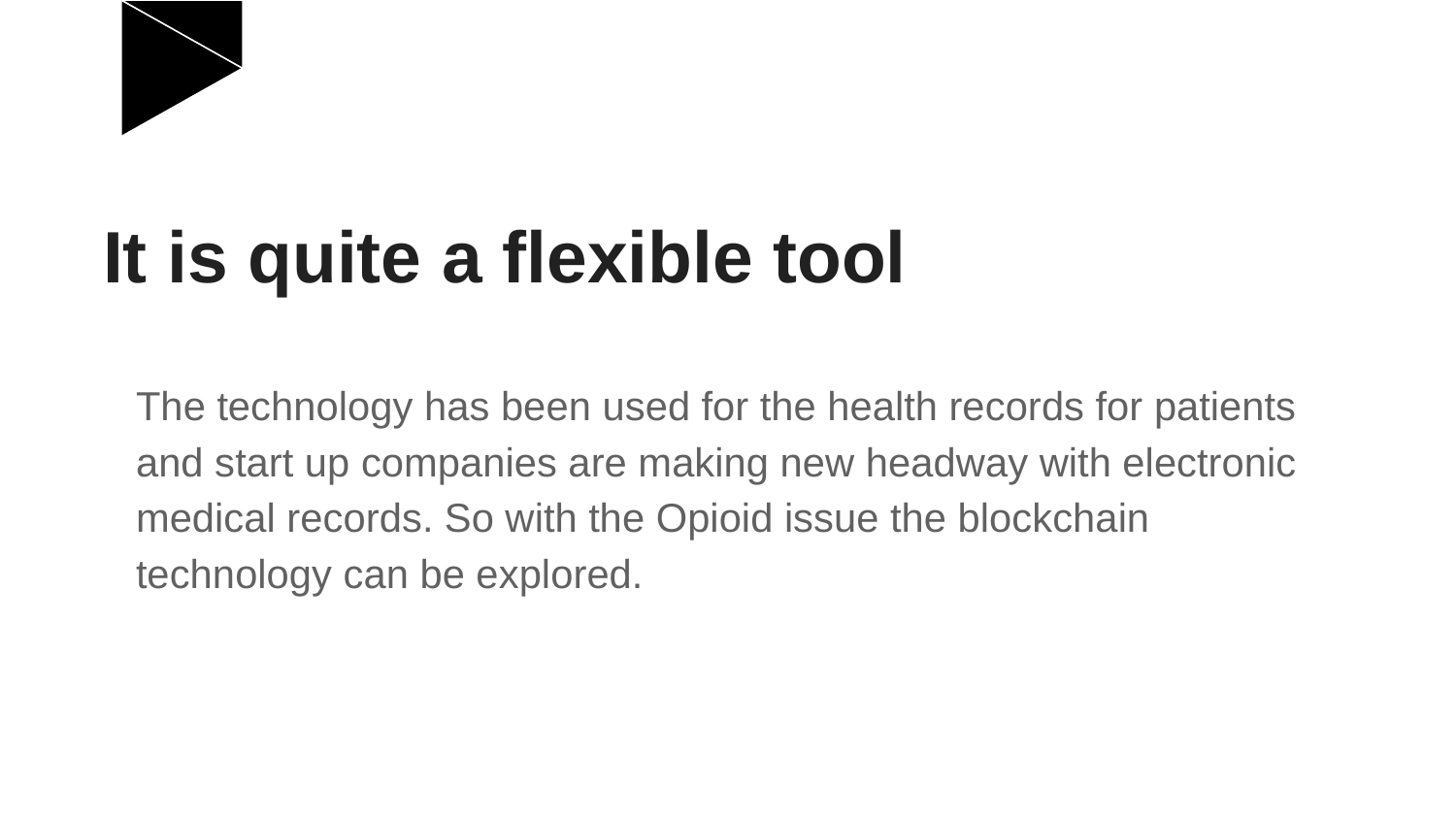

# It is quite a flexible tool
The technology has been used for the health records for patients and start up companies are making new headway with electronic medical records. So with the Opioid issue the blockchain technology can be explored.